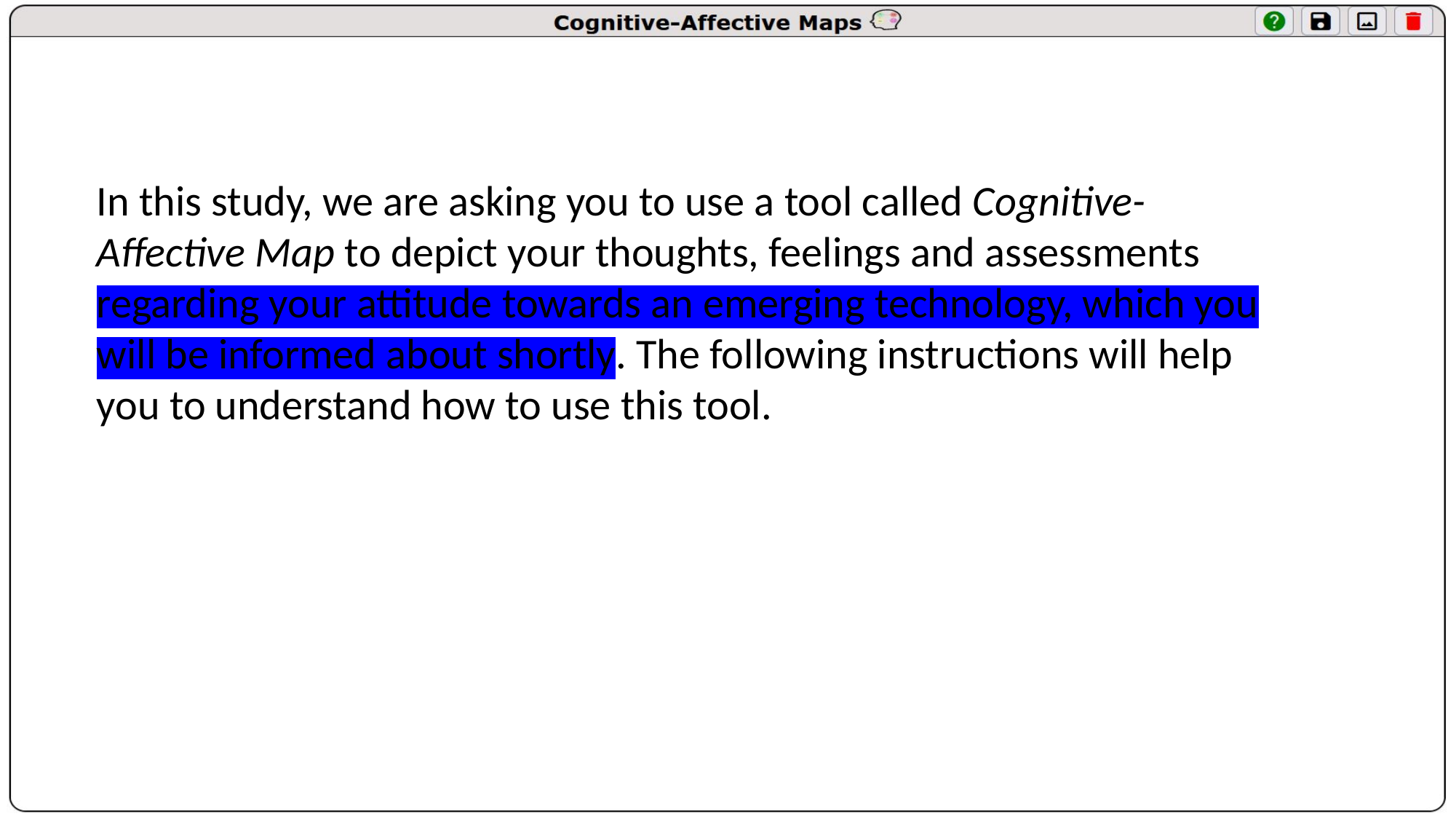

In this study, we are asking you to use a tool called Cognitive-Affective Map to depict your thoughts, feelings and assessments regarding your attitude towards an emerging technology, which you will be informed about shortly. The following instructions will help you to understand how to use this tool.